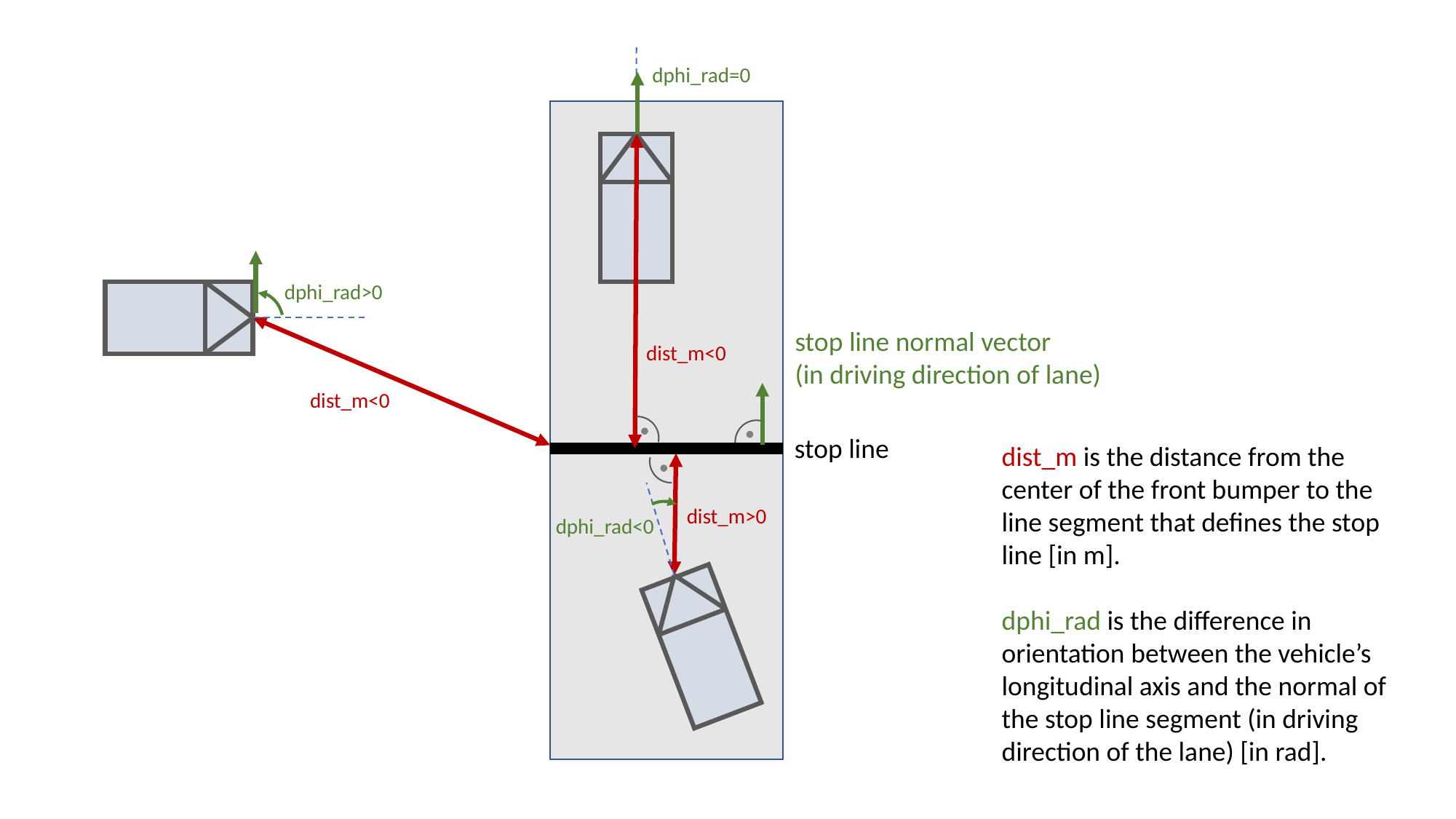

dphi_rad=0

dphi_rad>0

stop line normal vector
(in driving direction of lane)
dist_m<0
dist_m<0

stop line
dist_m is the distance from the center of the front bumper to the line segment that defines the stop line [in m].

dphi_rad is the difference in orientation between the vehicle’s longitudinal axis and the normal of the stop line segment (in driving direction of the lane) [in rad].

dist_m>0

dphi_rad<0